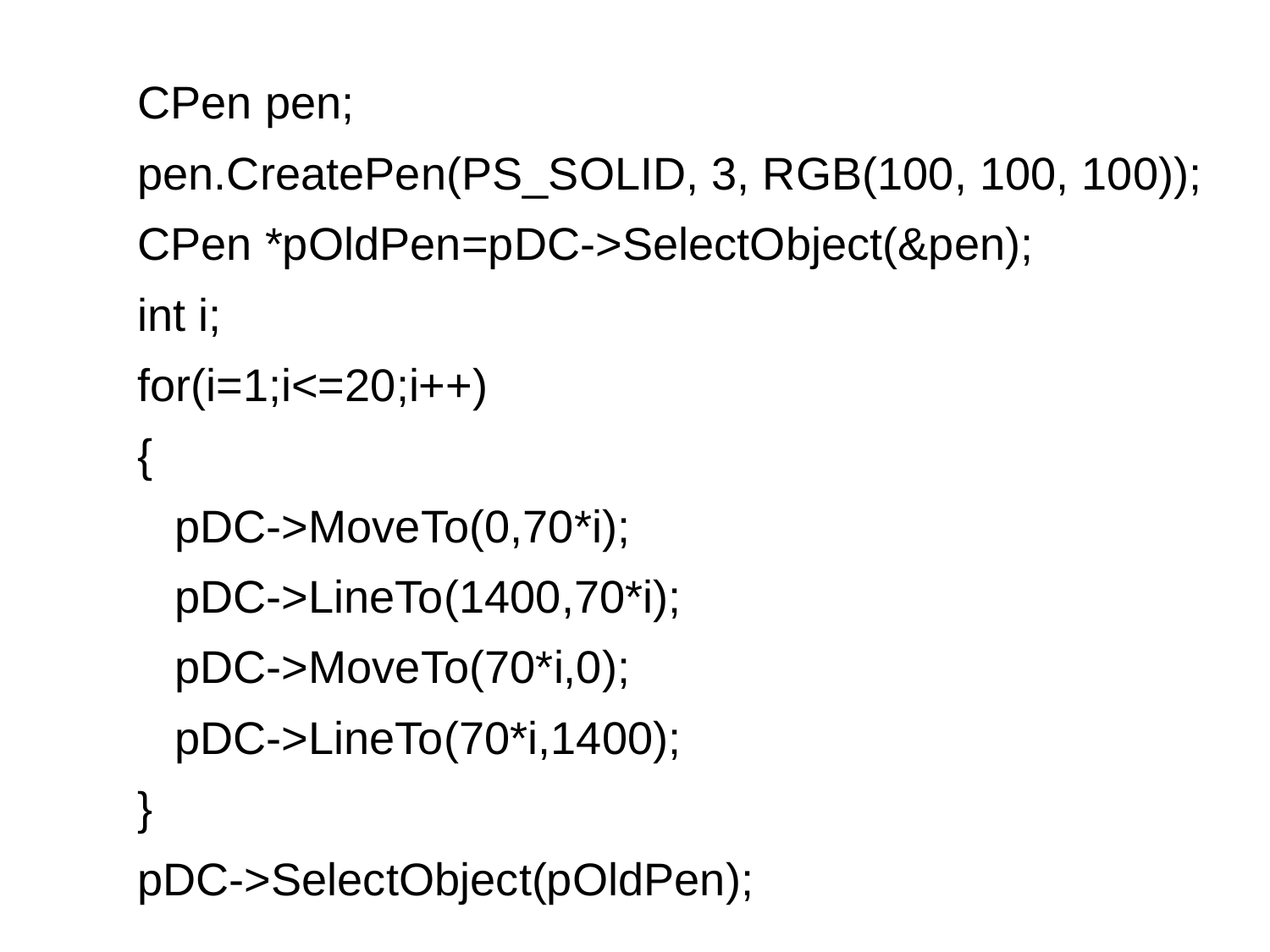

CPen pen;
pen.CreatePen(PS_SOLID, 3, RGB(100, 100, 100));
CPen *pOldPen=pDC->SelectObject(&pen);
int i;
for(i=1;i<=20;i++)
{
	pDC->MoveTo(0,70*i);
	pDC->LineTo(1400,70*i);
	pDC->MoveTo(70*i,0);
	pDC->LineTo(70*i,1400);
}
pDC->SelectObject(pOldPen);